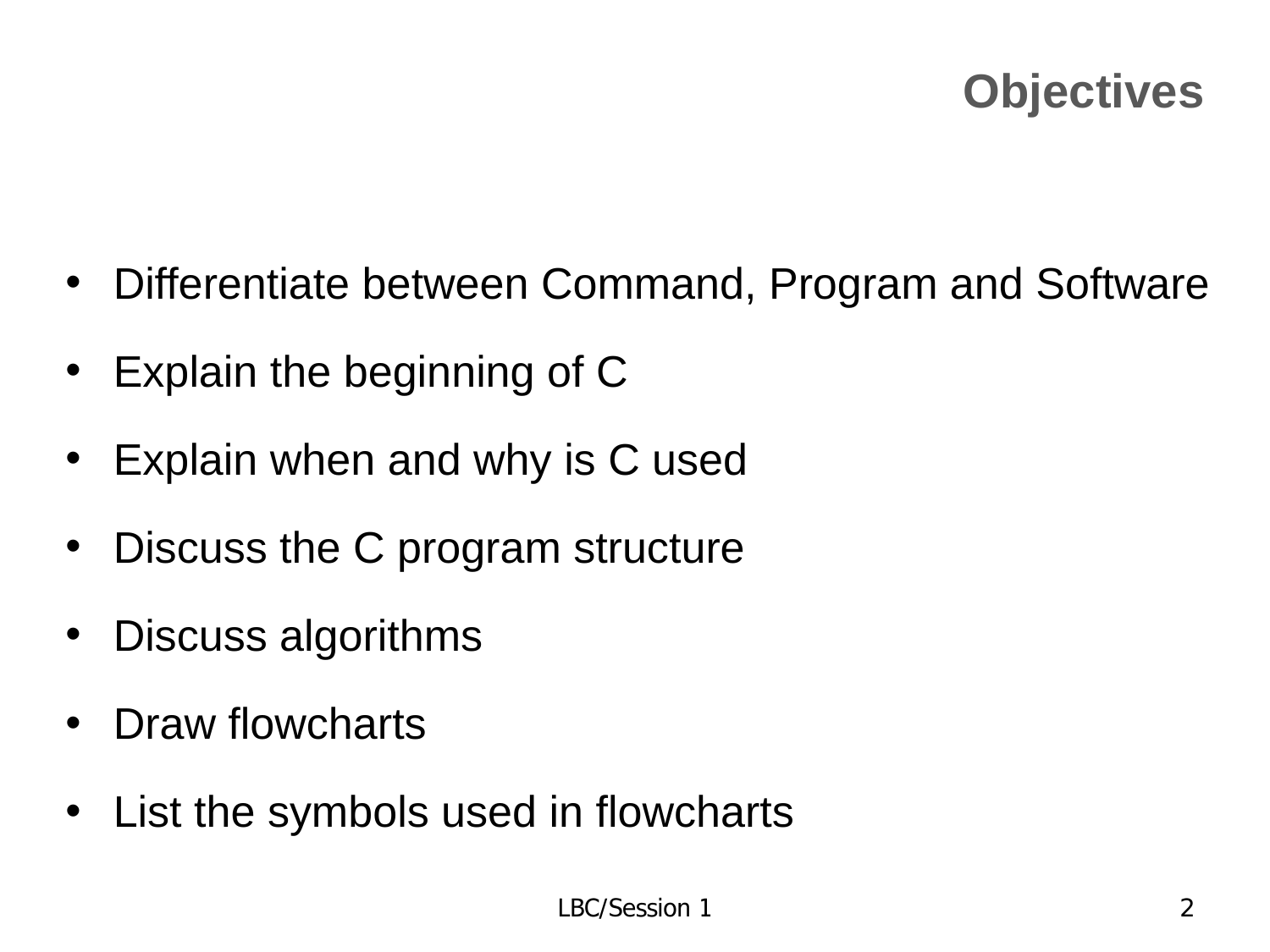

# Objectives
Differentiate between Command, Program and Software
Explain the beginning of C
Explain when and why is C used
Discuss the C program structure
Discuss algorithms
Draw flowcharts
List the symbols used in flowcharts
LBC/Session 1
2